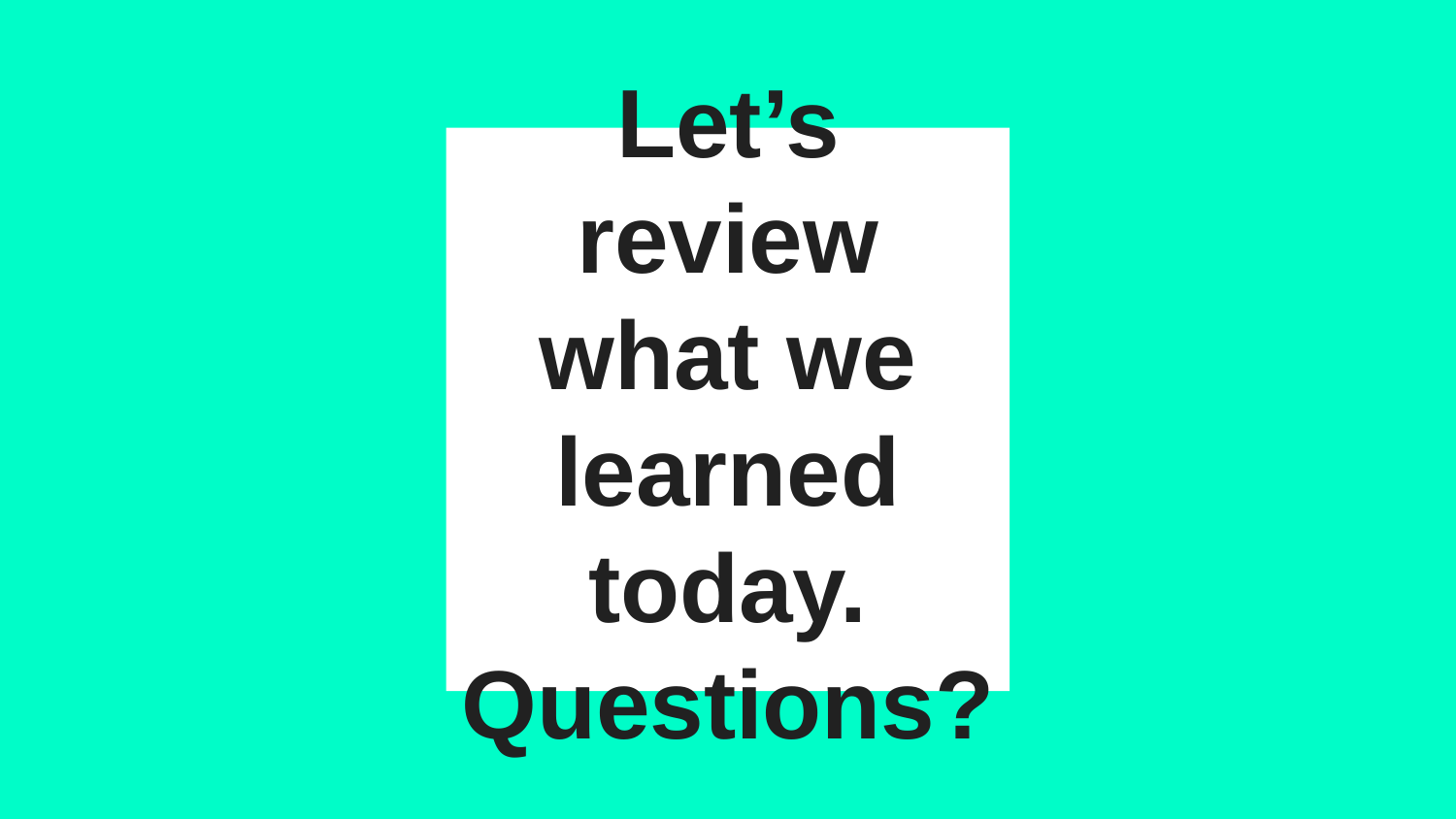

# Let’s review what we learned today. Questions?